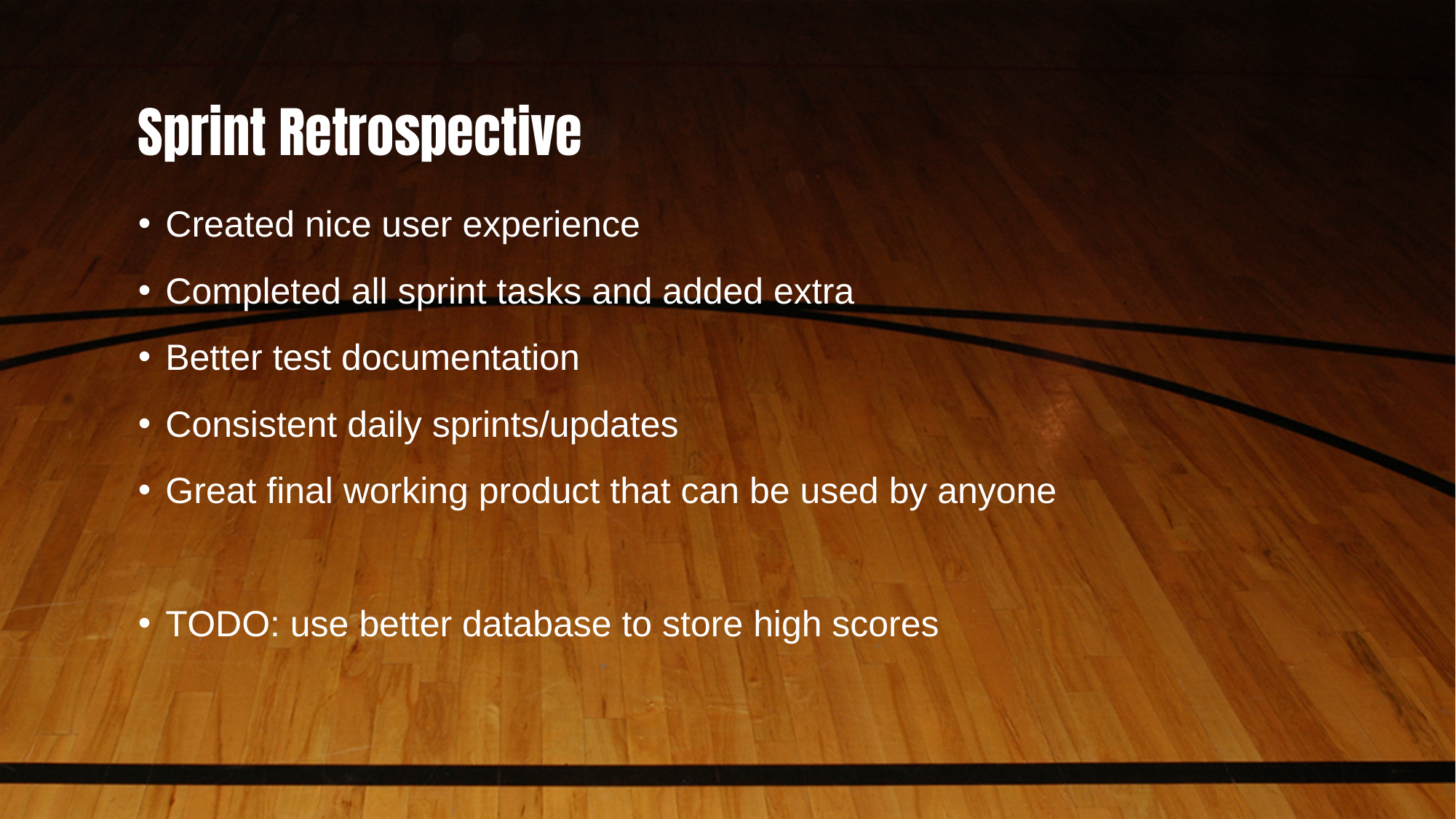

# Sprint Retrospective
Created nice user experience
Completed all sprint tasks and added extra
Better test documentation
Consistent daily sprints/updates
Great final working product that can be used by anyone

TODO: use better database to store high scores